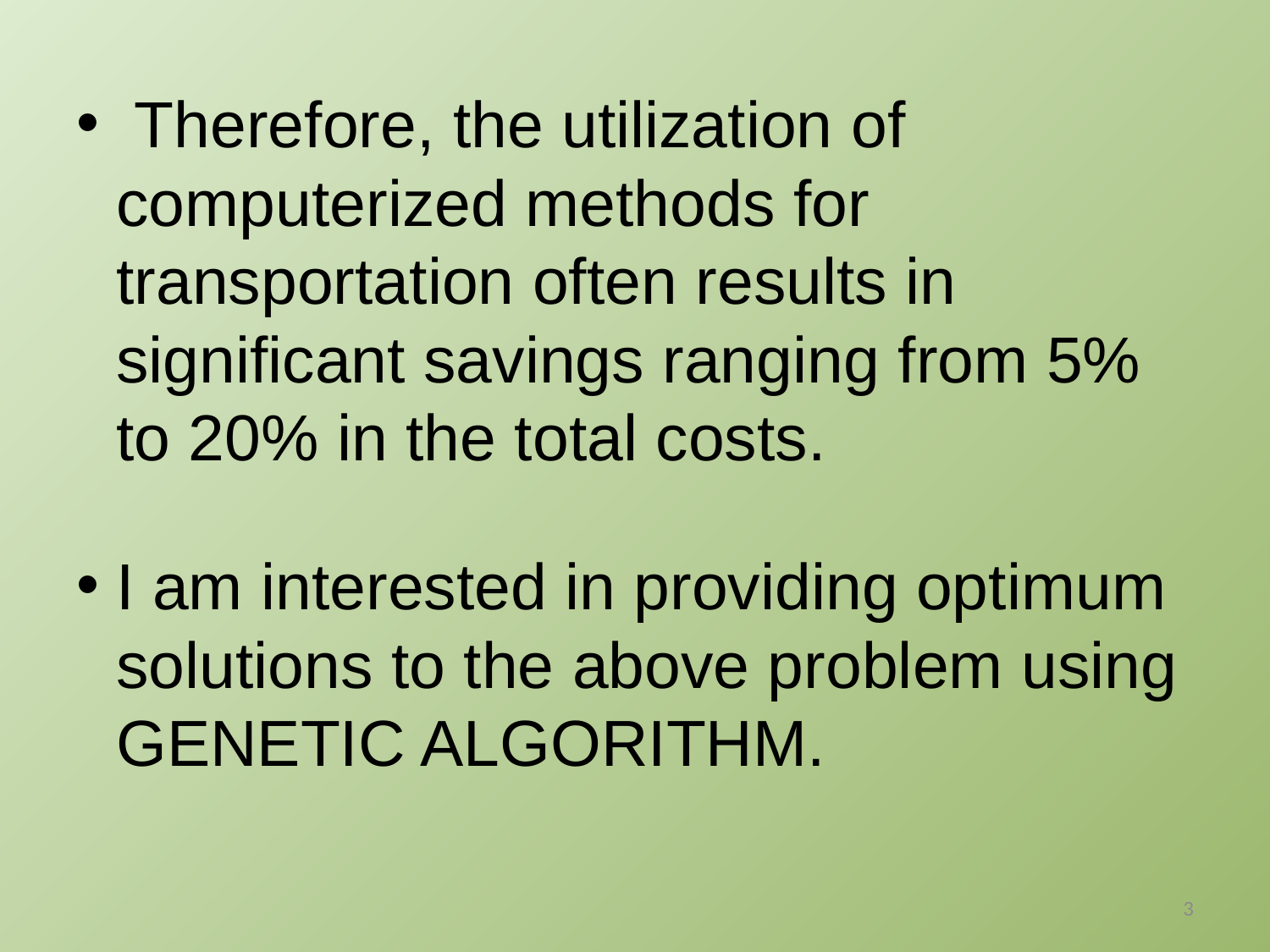

Therefore, the utilization of computerized methods for transportation often results in significant savings ranging from 5% to 20% in the total costs.

I am interested in providing optimum solutions to the above problem using GENETIC ALGORITHM.
3